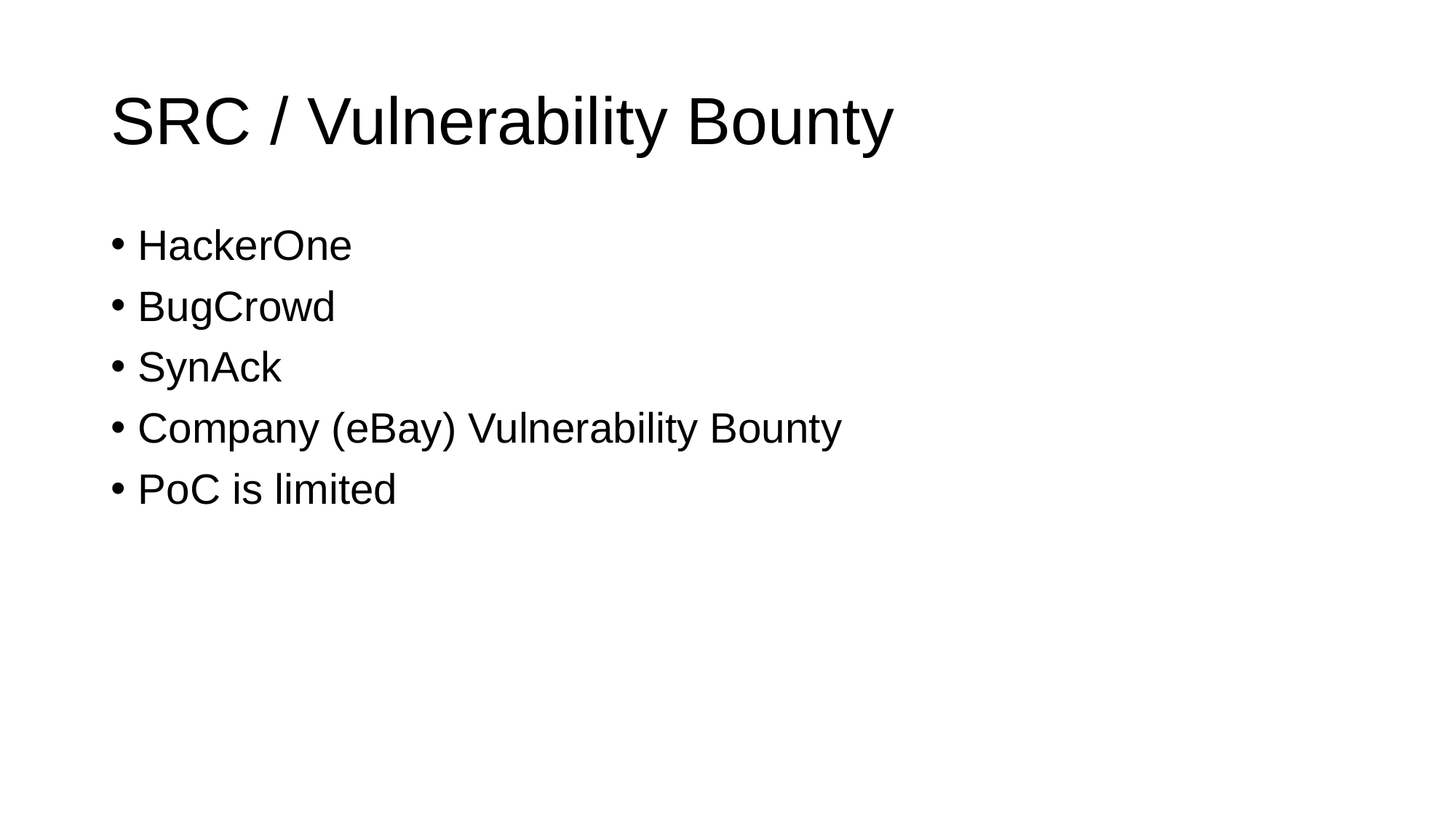

# SRC / Vulnerability Bounty
HackerOne
BugCrowd
SynAck
Company (eBay) Vulnerability Bounty
PoC is limited